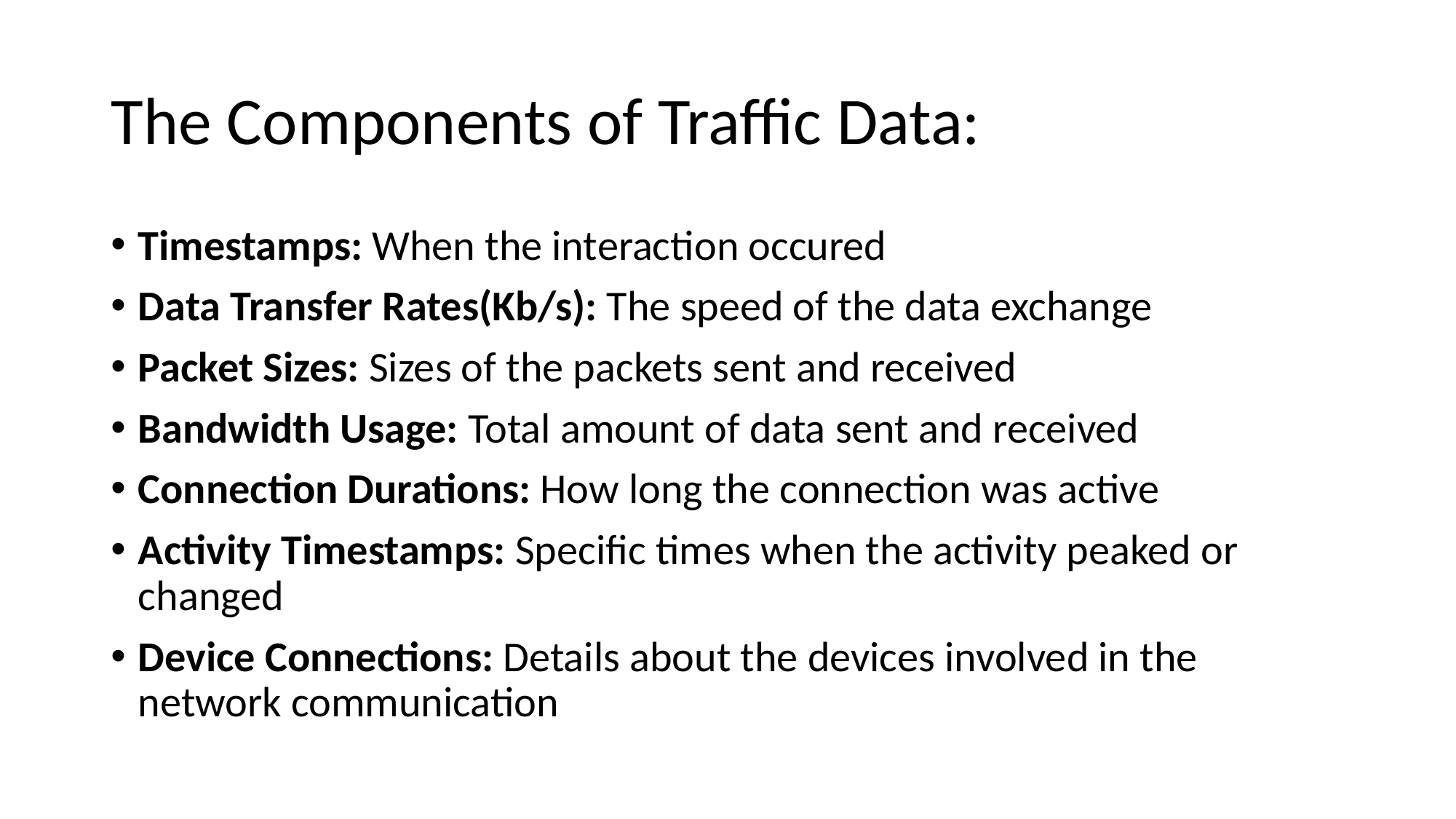

# The Components of Traffic Data:
Timestamps: When the interaction occured
Data Transfer Rates(Kb/s): The speed of the data exchange
Packet Sizes: Sizes of the packets sent and received
Bandwidth Usage: Total amount of data sent and received
Connection Durations: How long the connection was active
Activity Timestamps: Specific times when the activity peaked or changed
Device Connections: Details about the devices involved in the network communication